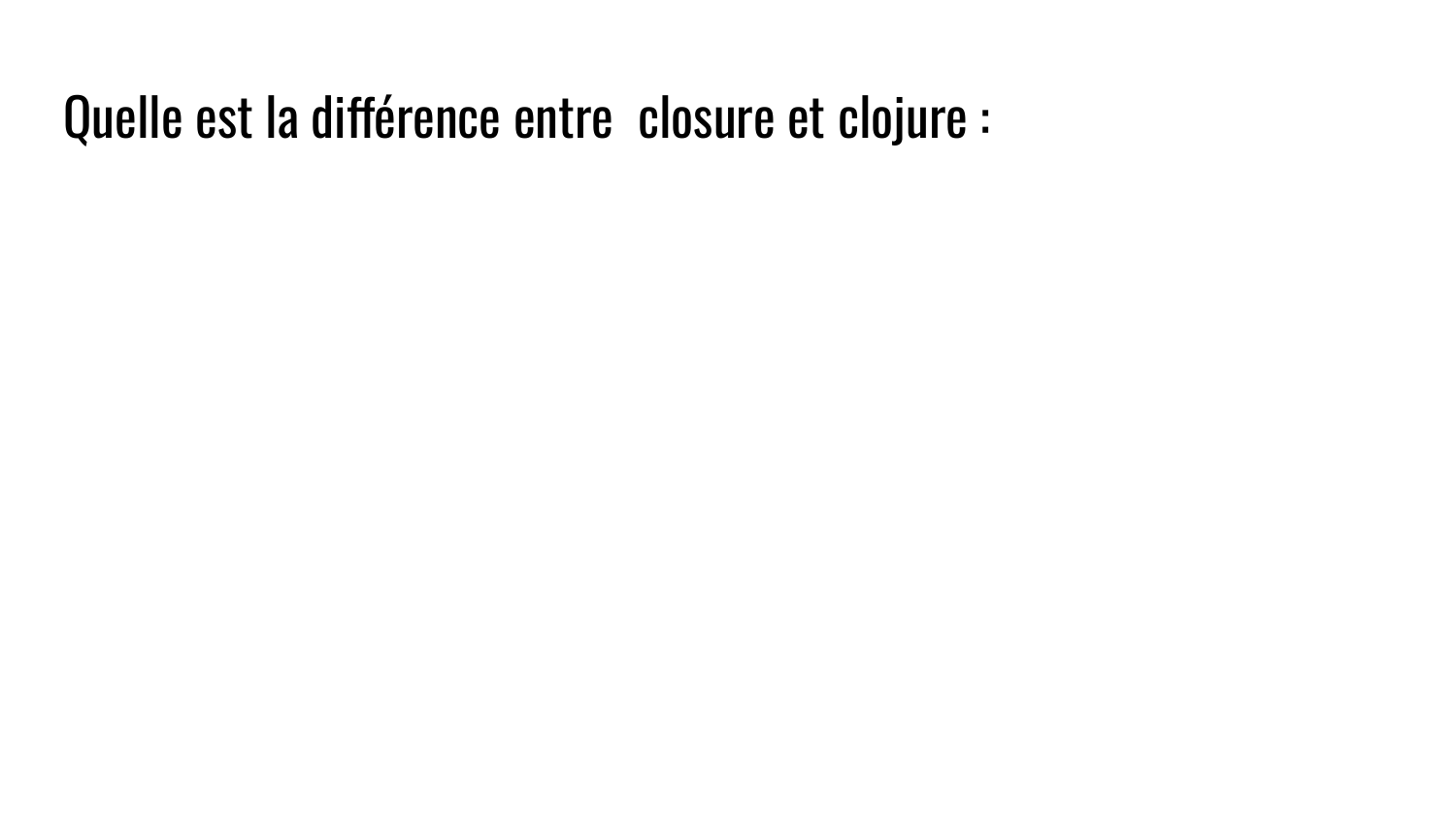

Quelle est la différence entre  closure et clojure :